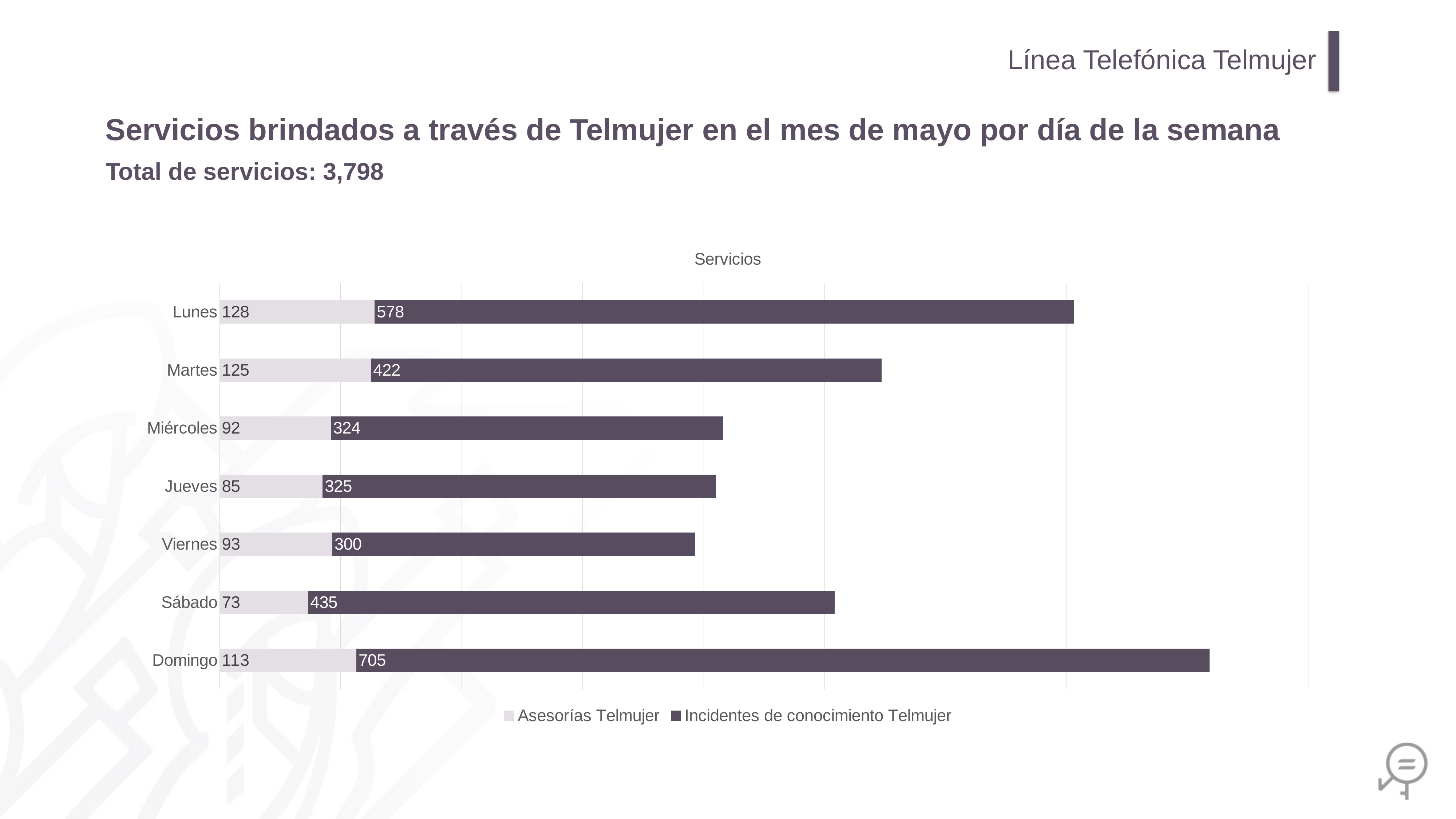

Línea Telefónica Telmujer
Servicios brindados a través de Telmujer en el mes de mayo por día de la semana
Total de servicios: 3,798

### Chart: Servicios

| Category | Asesorías Telmujer | Incidentes de conocimiento Telmujer |
|---|---|---|
| Domingo | 113.0 | 705.0 |
| Sábado | 73.0 | 435.0 |
| Viernes | 93.0 | 300.0 |
| Jueves | 85.0 | 325.0 |
| Miércoles | 92.0 | 324.0 |
| Martes | 125.0 | 422.0 |
| Lunes | 128.0 | 578.0 |